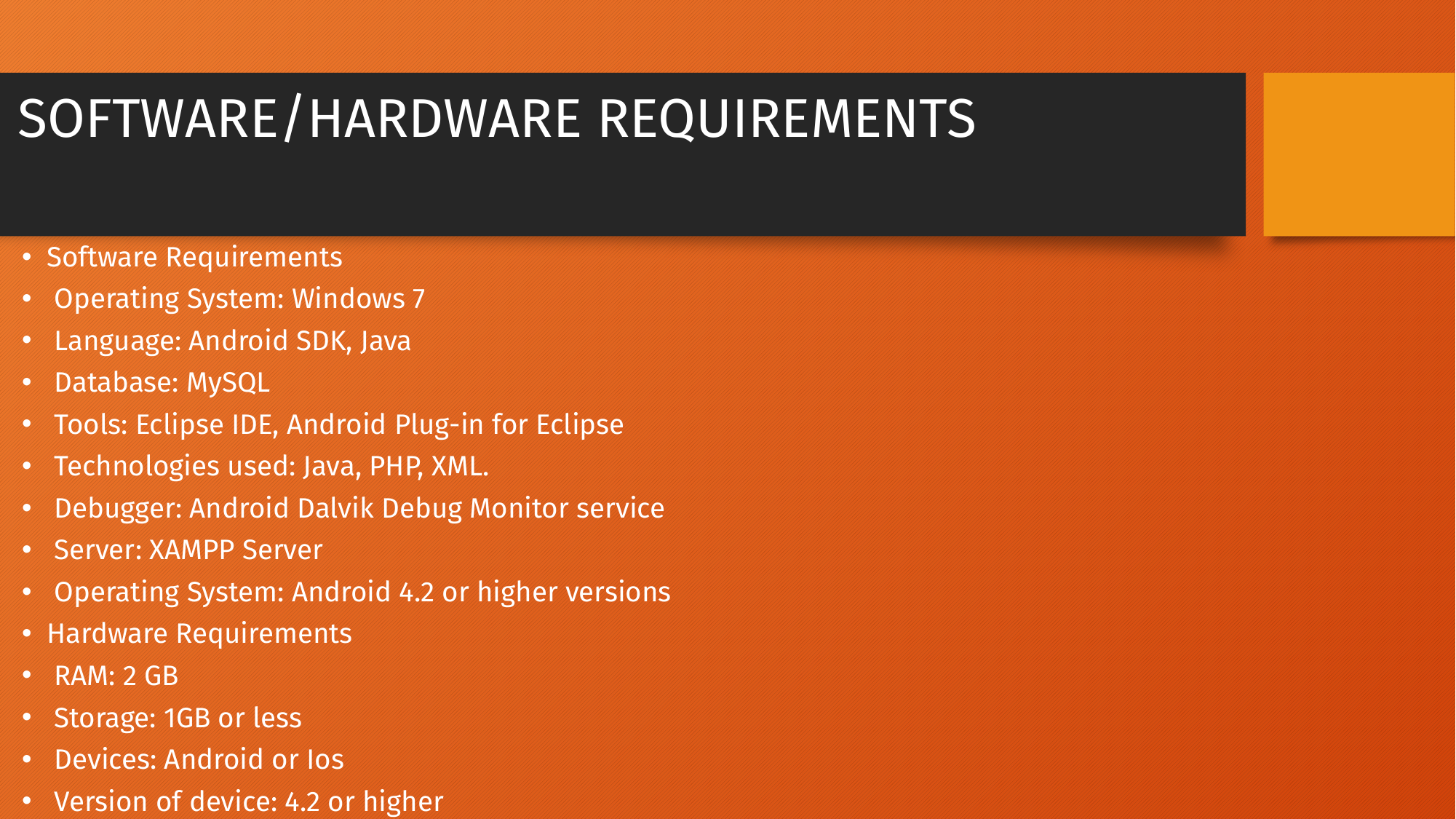

# SOFTWARE/HARDWARE REQUIREMENTS
Software Requirements
 Operating System: Windows 7
 Language: Android SDK, Java
 Database: MySQL
 Tools: Eclipse IDE, Android Plug-in for Eclipse
 Technologies used: Java, PHP, XML.
 Debugger: Android Dalvik Debug Monitor service
 Server: XAMPP Server
 Operating System: Android 4.2 or higher versions
Hardware Requirements
 RAM: 2 GB
 Storage: 1GB or less
 Devices: Android or Ios
 Version of device: 4.2 or higher